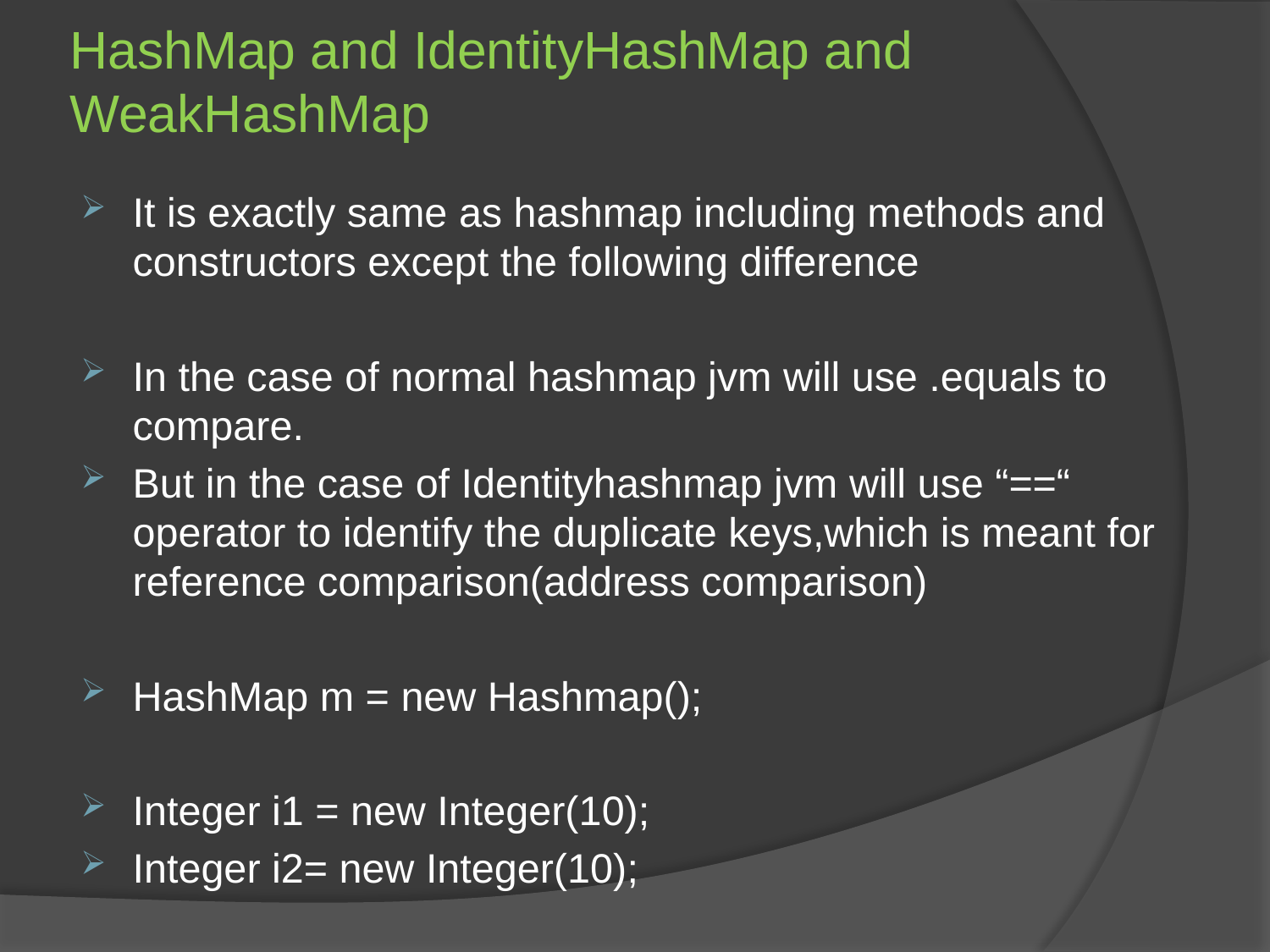

# HashMap and IdentityHashMap and WeakHashMap
It is exactly same as hashmap including methods and constructors except the following difference

In the case of normal hashmap jvm will use .equals to compare.
But in the case of Identityhashmap jvm will use “==“ operator to identify the duplicate keys,which is meant for reference comparison(address comparison)

HashMap m = new Hashmap();

Integer i1 = new Integer(10);
Integer i2= new Integer(10);